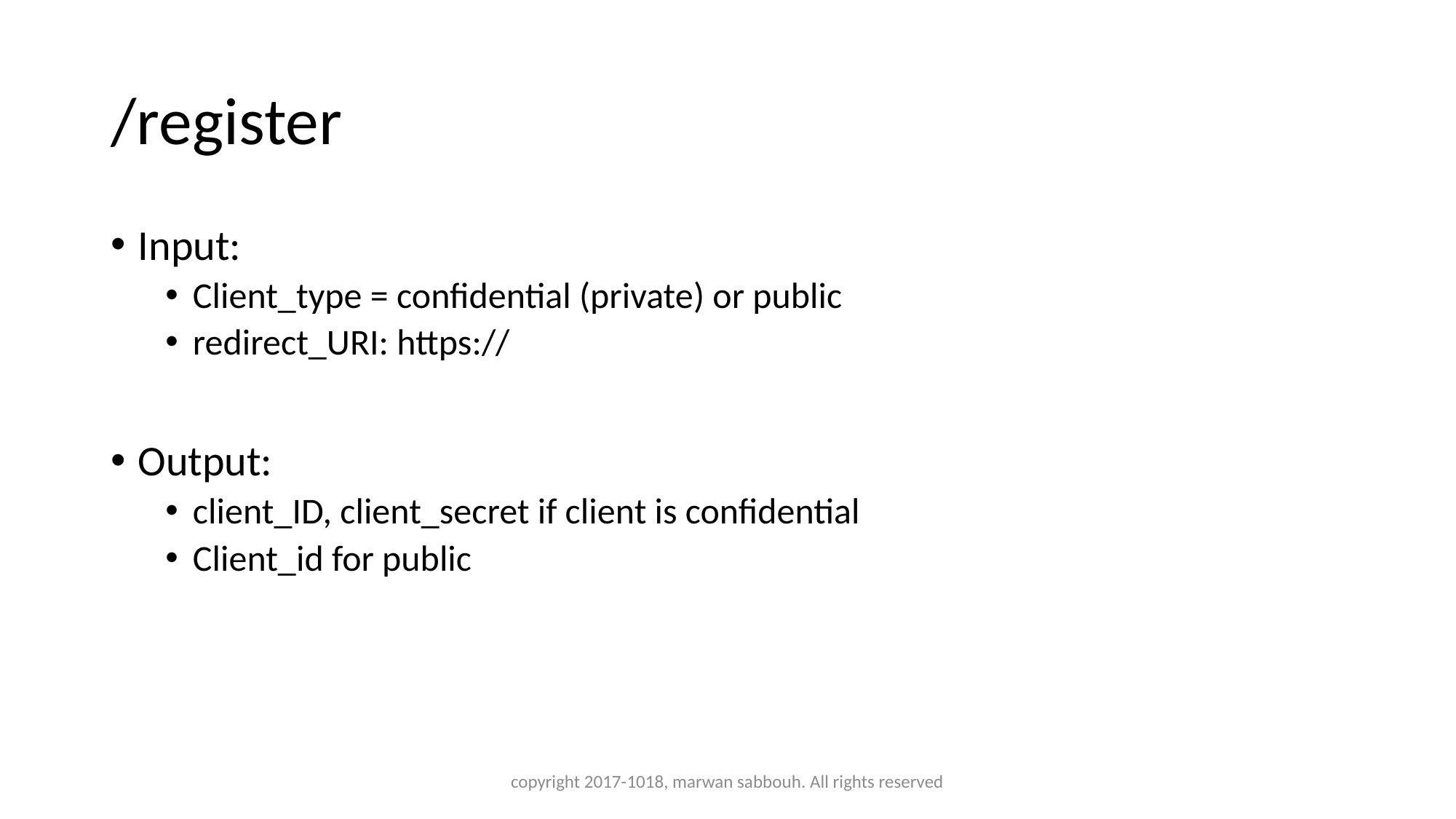

# /register
Input:
Client_type = confidential (private) or public
redirect_URI: https://

Output:
client_ID, client_secret if client is confidential
Client_id for public

copyright 2017-1018, marwan sabbouh. All rights reserved